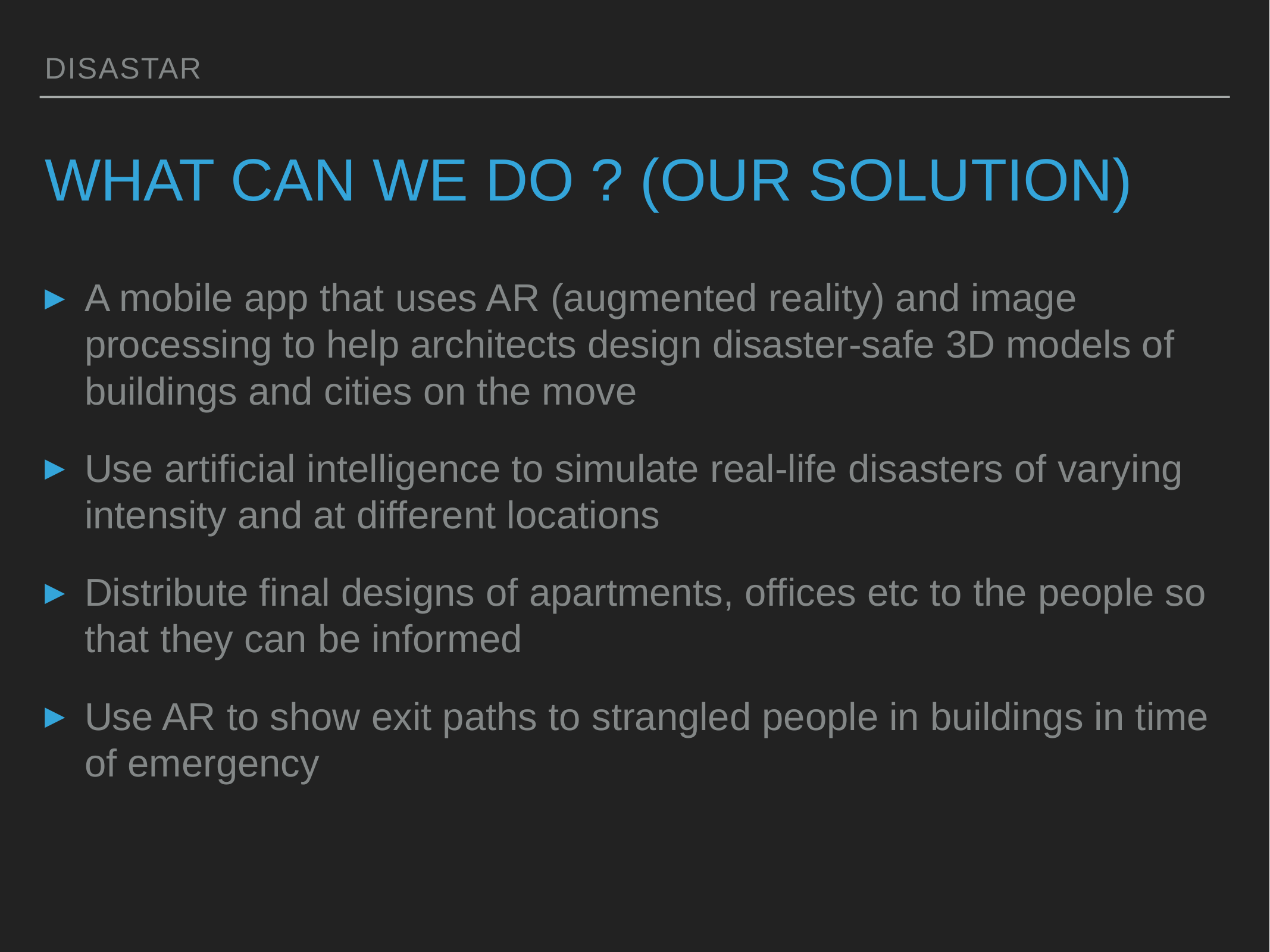

Disastar
# What can we do ? (Our solution)
A mobile app that uses AR (augmented reality) and image processing to help architects design disaster-safe 3D models of buildings and cities on the move
Use artificial intelligence to simulate real-life disasters of varying intensity and at different locations
Distribute final designs of apartments, offices etc to the people so that they can be informed
Use AR to show exit paths to strangled people in buildings in time of emergency